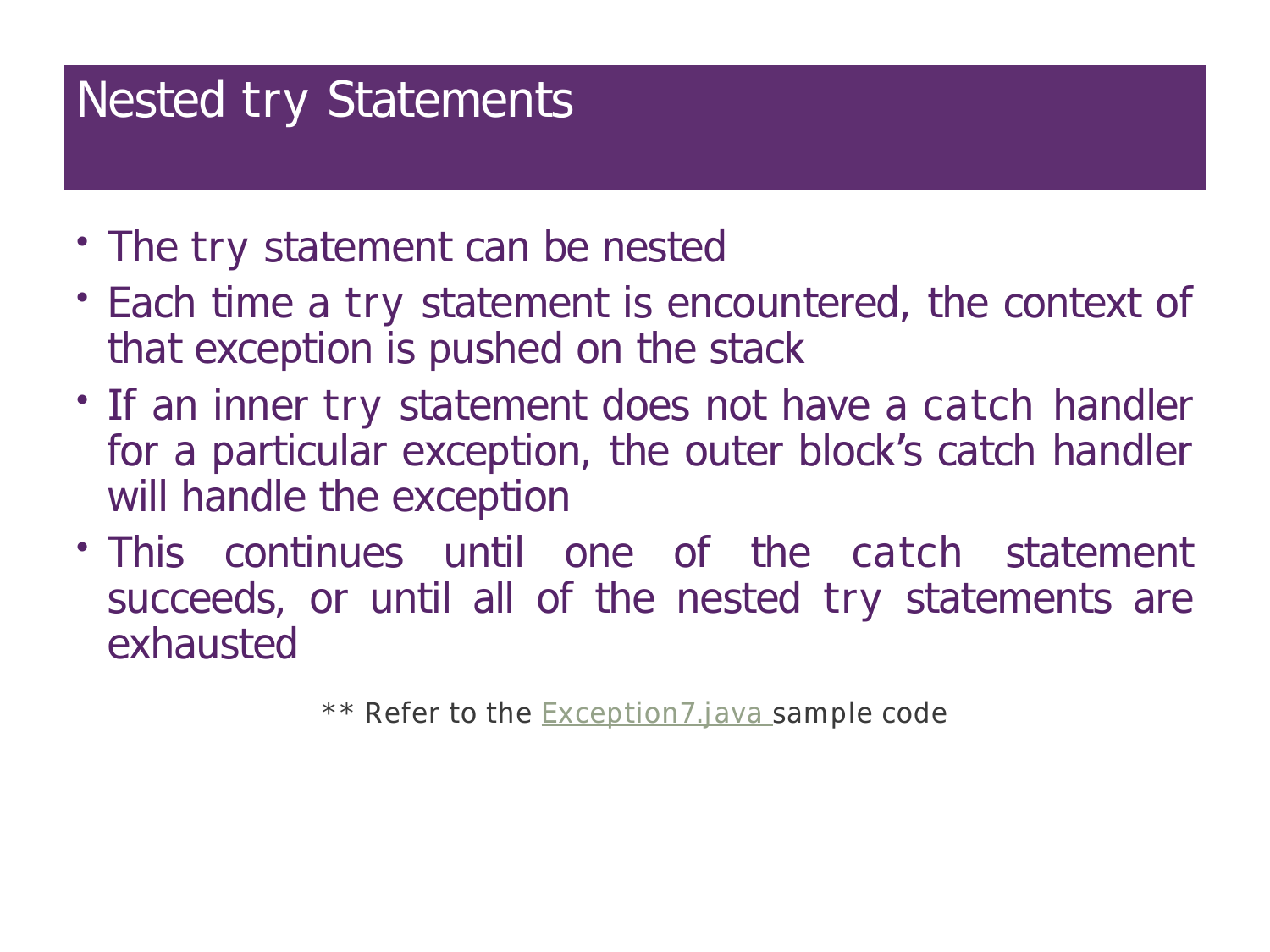

# Nested try Statements
The try statement can be nested
Each time a try statement is encountered, the context of that exception is pushed on the stack
If an inner try statement does not have a catch handler for a particular exception, the outer block’s catch handler will handle the exception
This continues until one of the catch statement succeeds, or until all of the nested try statements are exhausted

** Refer to the Exception7.java sample code